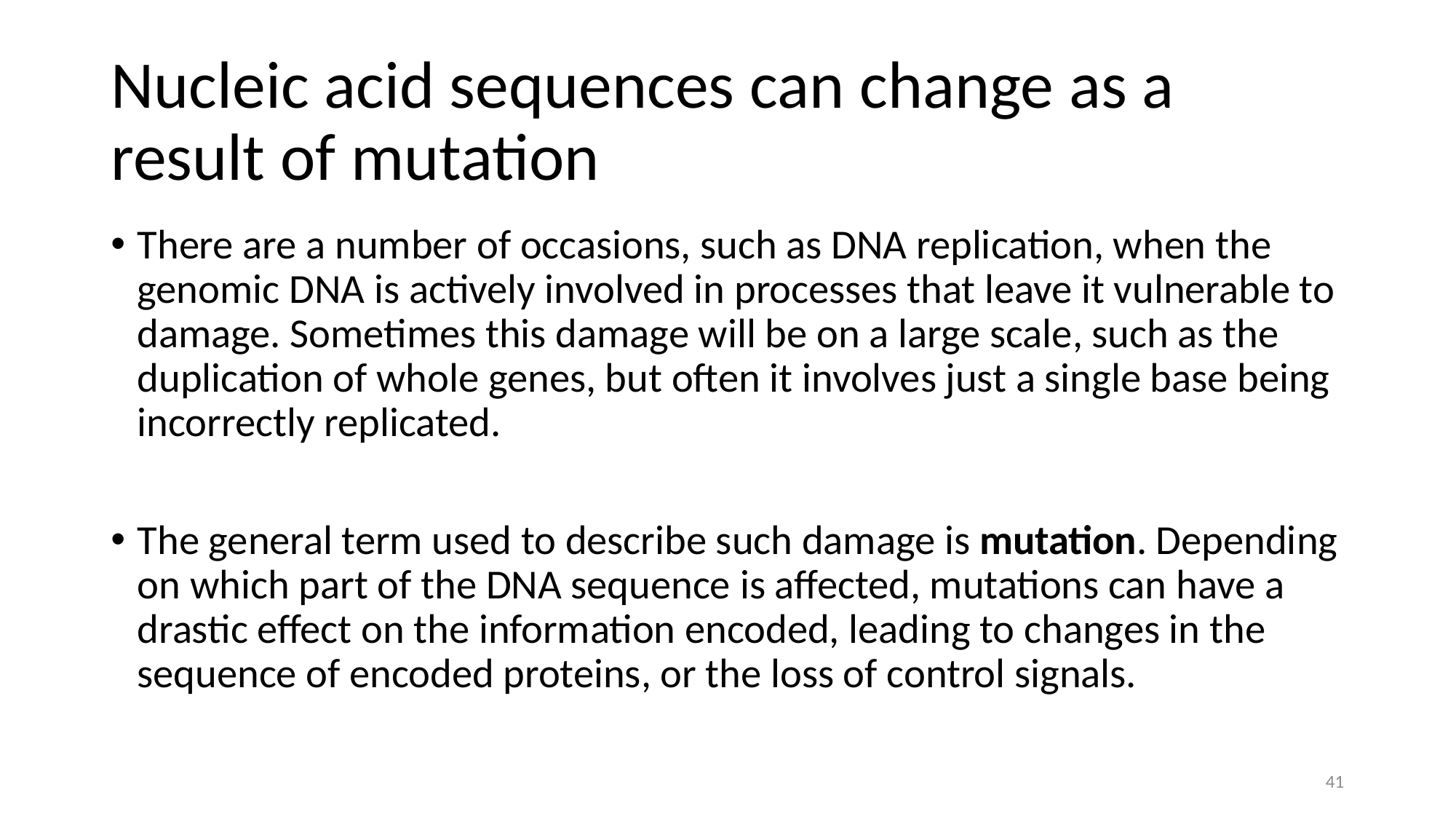

# Nucleic acid sequences can change as a result of mutation
There are a number of occasions, such as DNA replication, when the genomic DNA is actively involved in processes that leave it vulnerable to damage. Sometimes this damage will be on a large scale, such as the duplication of whole genes, but often it involves just a single base being incorrectly replicated.

The general term used to describe such damage is mutation. Depending on which part of the DNA sequence is affected, mutations can have a drastic effect on the information encoded, leading to changes in the sequence of encoded proteins, or the loss of control signals.
41